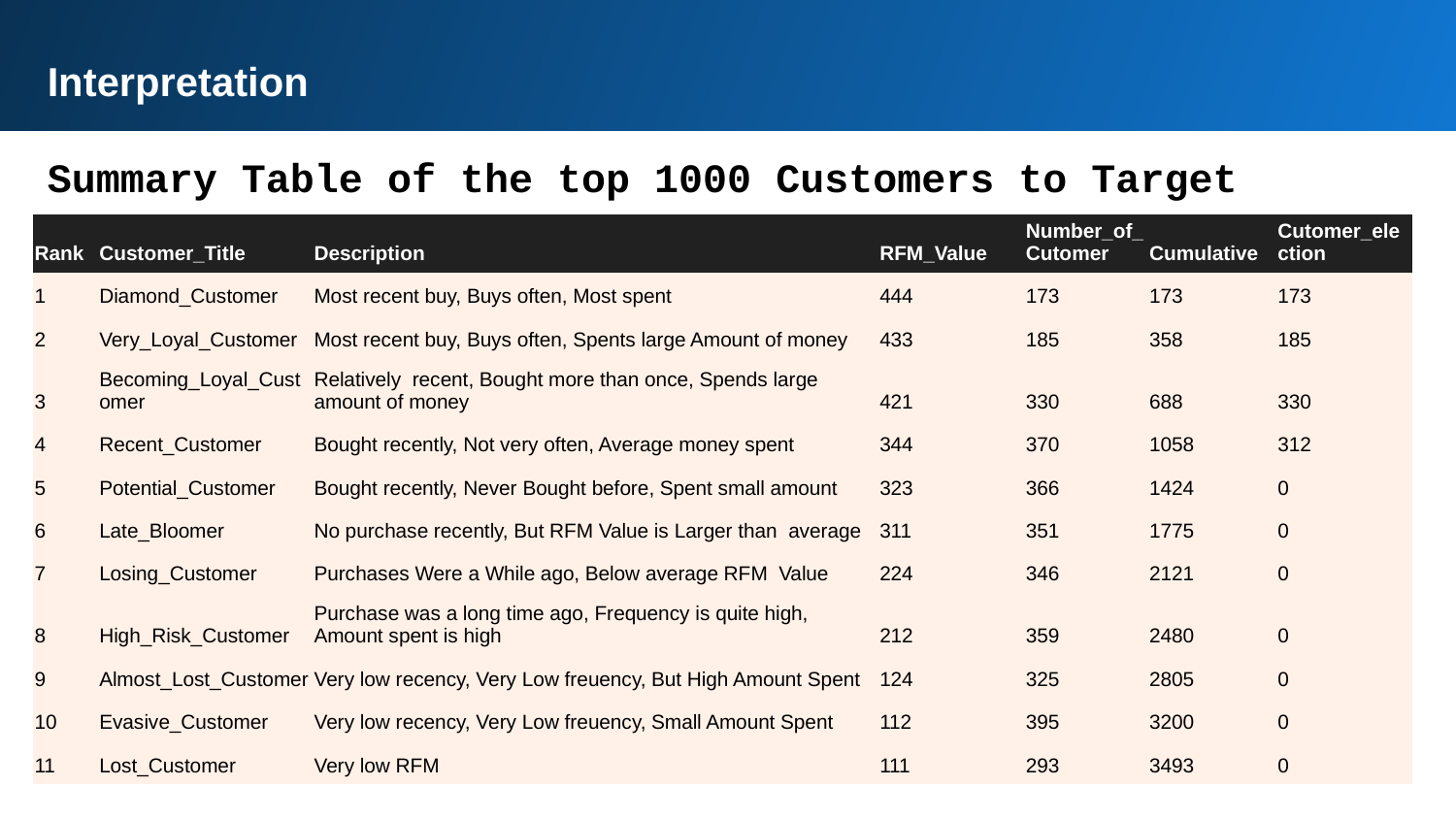

Interpretation
Summary Table of the top 1000 Customers to Target
| Rank | Customer\_Title | Description | RFM\_Value | Number\_of\_Cutomer | Cumulative | Cutomer\_election |
| --- | --- | --- | --- | --- | --- | --- |
| 1 | Diamond\_Customer | Most recent buy, Buys often, Most spent | 444 | 173 | 173 | 173 |
| 2 | Very\_Loyal\_Customer | Most recent buy, Buys often, Spents large Amount of money | 433 | 185 | 358 | 185 |
| 3 | Becoming\_Loyal\_Customer | Relatively recent, Bought more than once, Spends large amount of money | 421 | 330 | 688 | 330 |
| 4 | Recent\_Customer | Bought recently, Not very often, Average money spent | 344 | 370 | 1058 | 312 |
| 5 | Potential\_Customer | Bought recently, Never Bought before, Spent small amount | 323 | 366 | 1424 | 0 |
| 6 | Late\_Bloomer | No purchase recently, But RFM Value is Larger than average | 311 | 351 | 1775 | 0 |
| 7 | Losing\_Customer | Purchases Were a While ago, Below average RFM Value | 224 | 346 | 2121 | 0 |
| 8 | High\_Risk\_Customer | Purchase was a long time ago, Frequency is quite high, Amount spent is high | 212 | 359 | 2480 | 0 |
| 9 | Almost\_Lost\_Customer | Very low recency, Very Low freuency, But High Amount Spent | 124 | 325 | 2805 | 0 |
| 10 | Evasive\_Customer | Very low recency, Very Low freuency, Small Amount Spent | 112 | 395 | 3200 | 0 |
| 11 | Lost\_Customer | Very low RFM | 111 | 293 | 3493 | 0 |